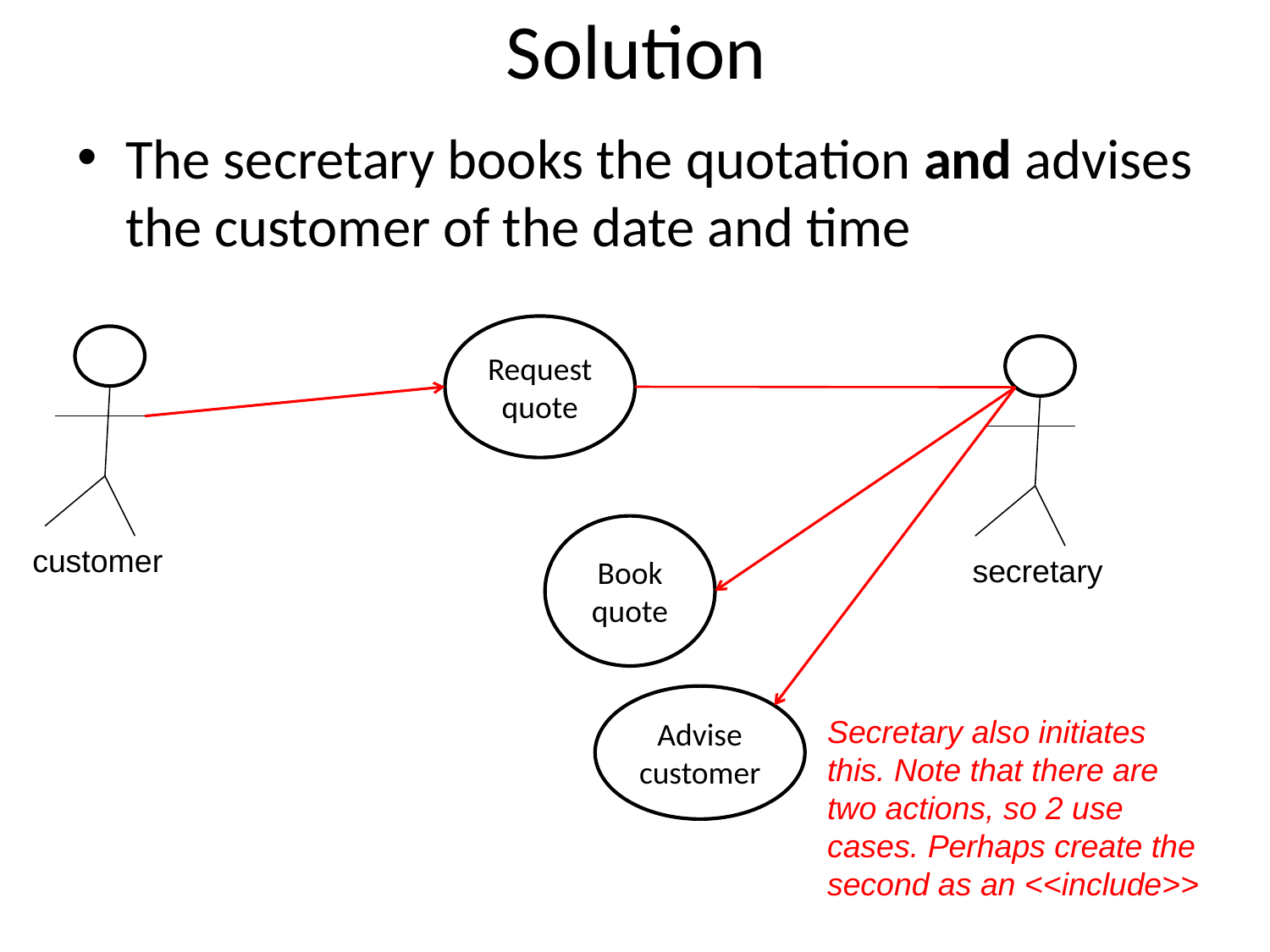

# Solution
The secretary books the quotation and advises the customer of the date and time
Request quote

Book quote
customer
secretary
Advise customer
Secretary also initiates this. Note that there are two actions, so 2 use cases. Perhaps create the second as an <<include>>